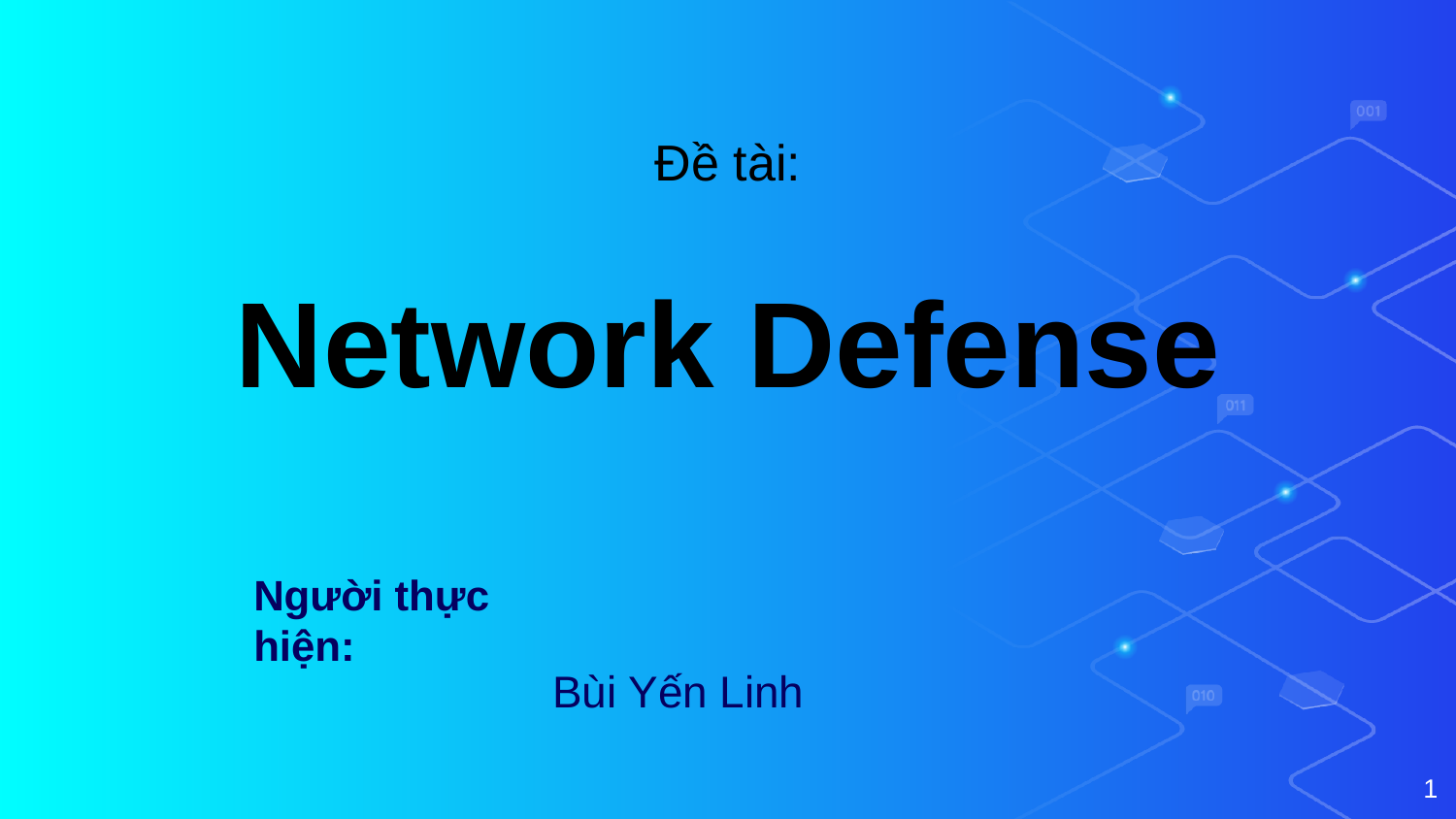

Đề tài:

Network Defense
Người thực hiện:
Bùi Yến Linh
1